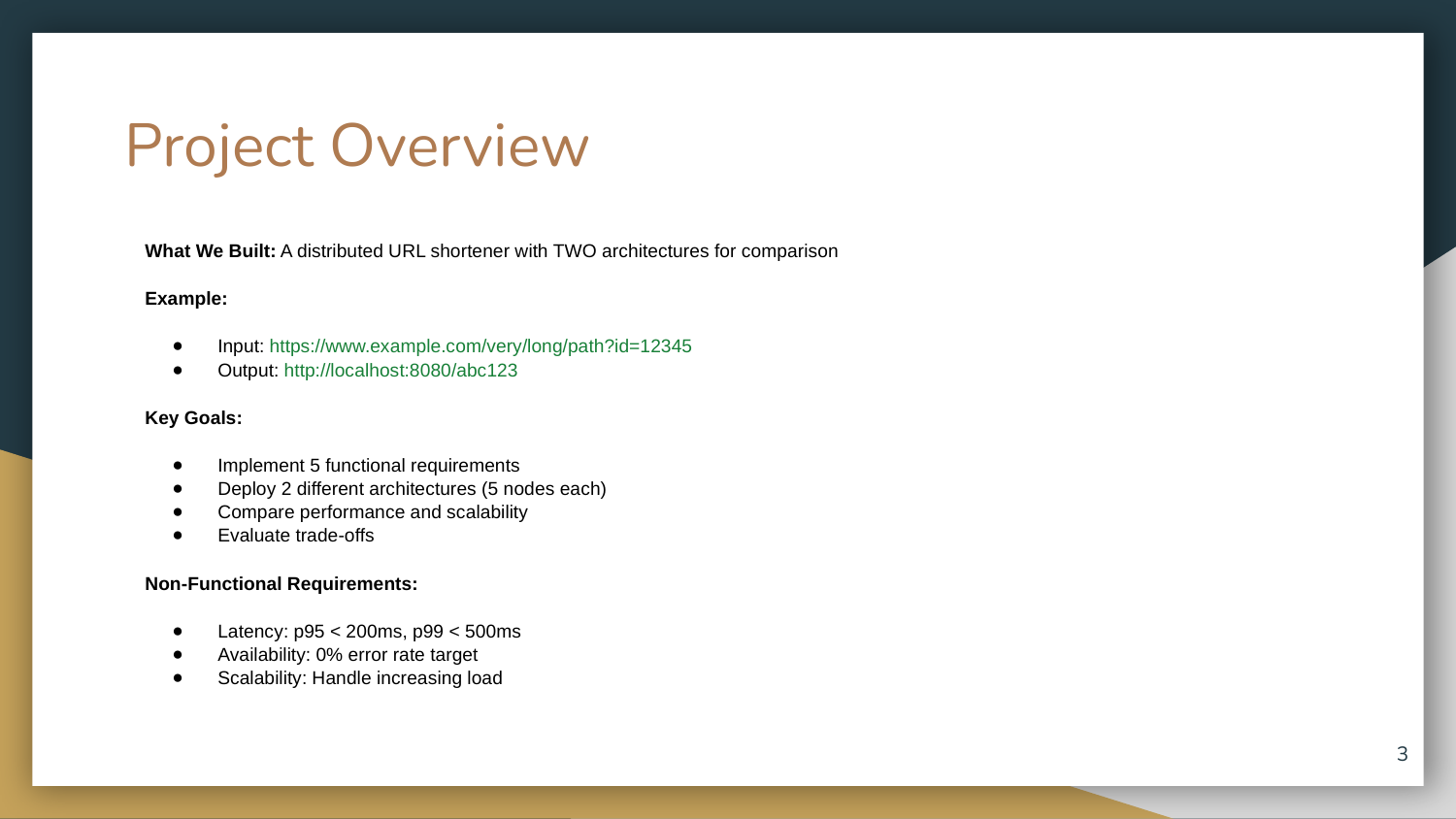

# Project Overview
What We Built: A distributed URL shortener with TWO architectures for comparison
Example:
Input: https://www.example.com/very/long/path?id=12345
Output: http://localhost:8080/abc123
Key Goals:
Implement 5 functional requirements
Deploy 2 different architectures (5 nodes each)
Compare performance and scalability
Evaluate trade-offs
Non-Functional Requirements:
Latency: p95 < 200ms, p99 < 500ms
Availability: 0% error rate target
Scalability: Handle increasing load

3